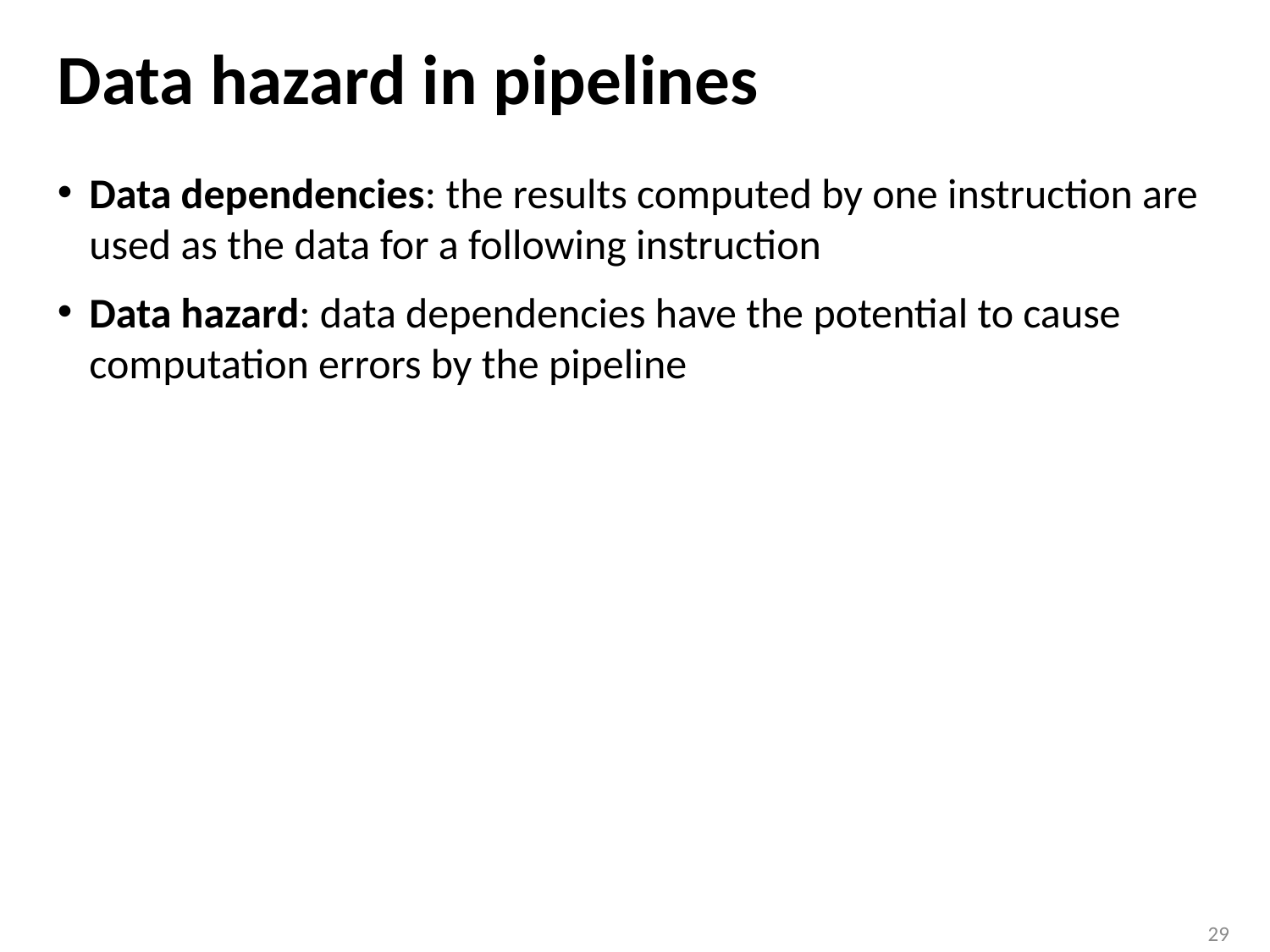

# Data hazard in pipelines
Data dependencies: the results computed by one instruction are used as the data for a following instruction
Data hazard: data dependencies have the potential to cause computation errors by the pipeline
29